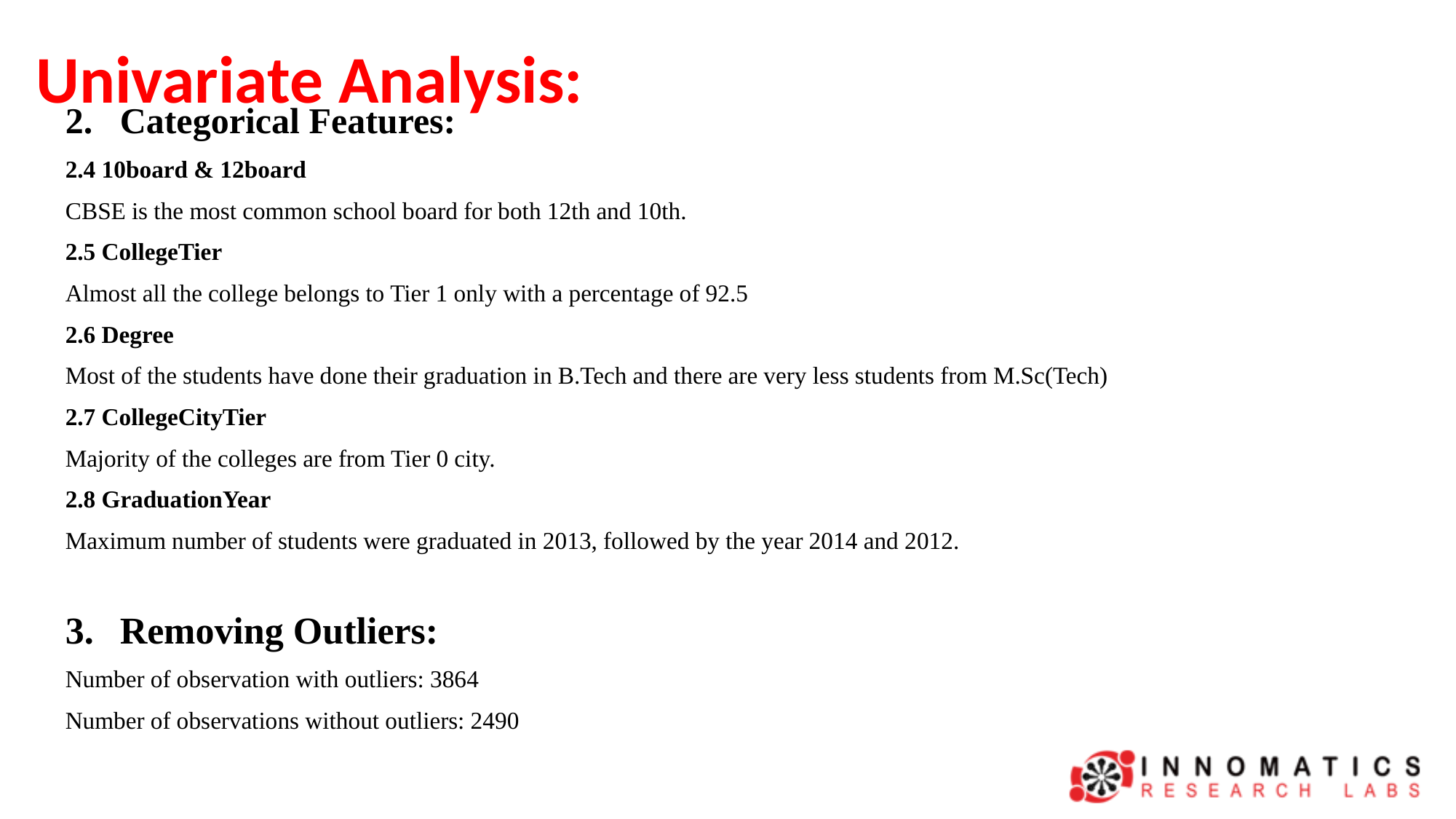

# Univariate Analysis:
Categorical Features:
2.4 10board & 12board
CBSE is the most common school board for both 12th and 10th.
2.5 CollegeTier
Almost all the college belongs to Tier 1 only with a percentage of 92.5
2.6 Degree
Most of the students have done their graduation in B.Tech and there are very less students from M.Sc(Tech)
2.7 CollegeCityTier
Majority of the colleges are from Tier 0 city.
2.8 GraduationYear
Maximum number of students were graduated in 2013, followed by the year 2014 and 2012.

Removing Outliers:
Number of observation with outliers: 3864
Number of observations without outliers: 2490